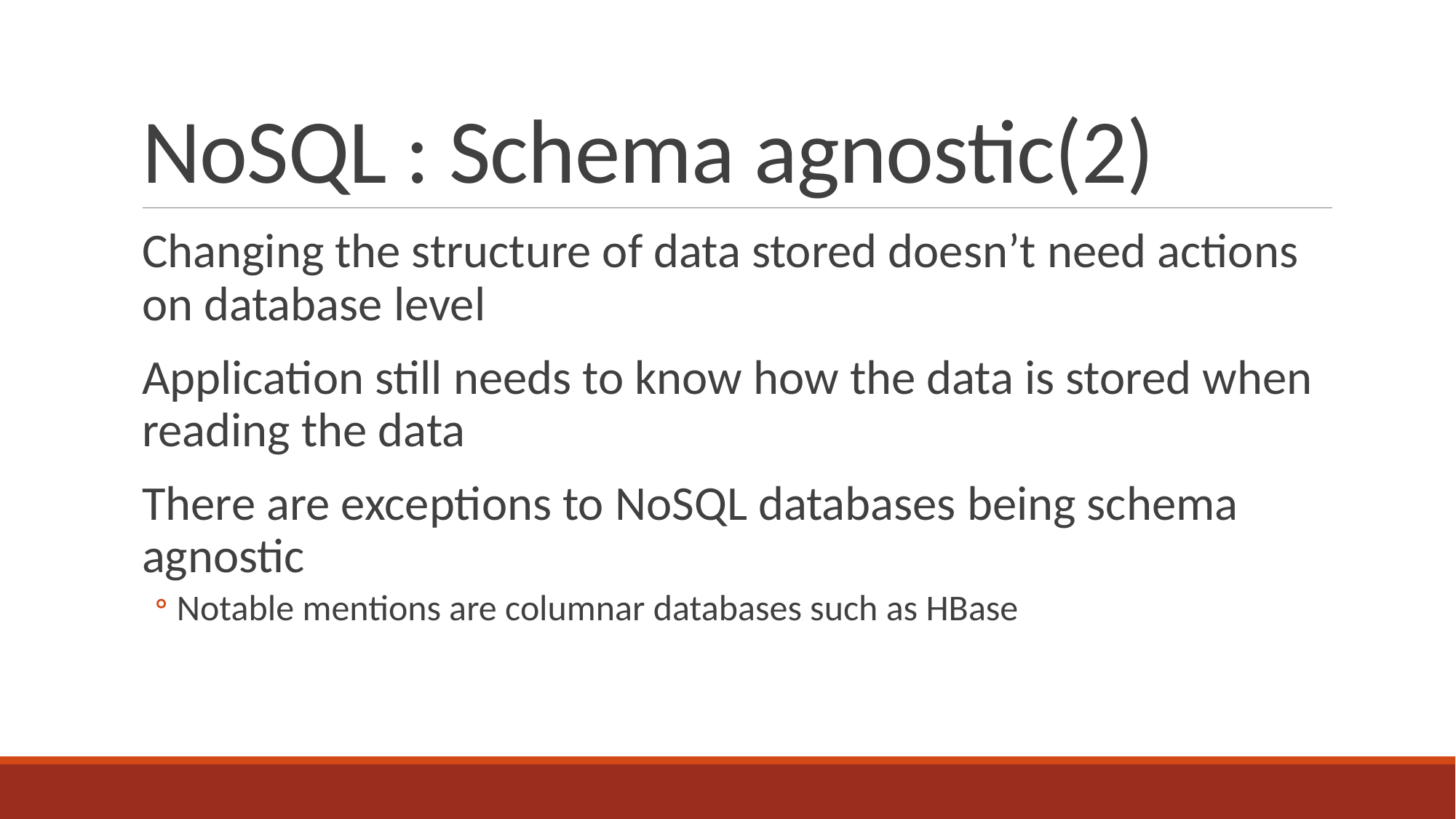

# NoSQL : Schema agnostic(2)
Changing the structure of data stored doesn’t need actions on database level
Application still needs to know how the data is stored when reading the data
There are exceptions to NoSQL databases being schema agnostic
Notable mentions are columnar databases such as HBase